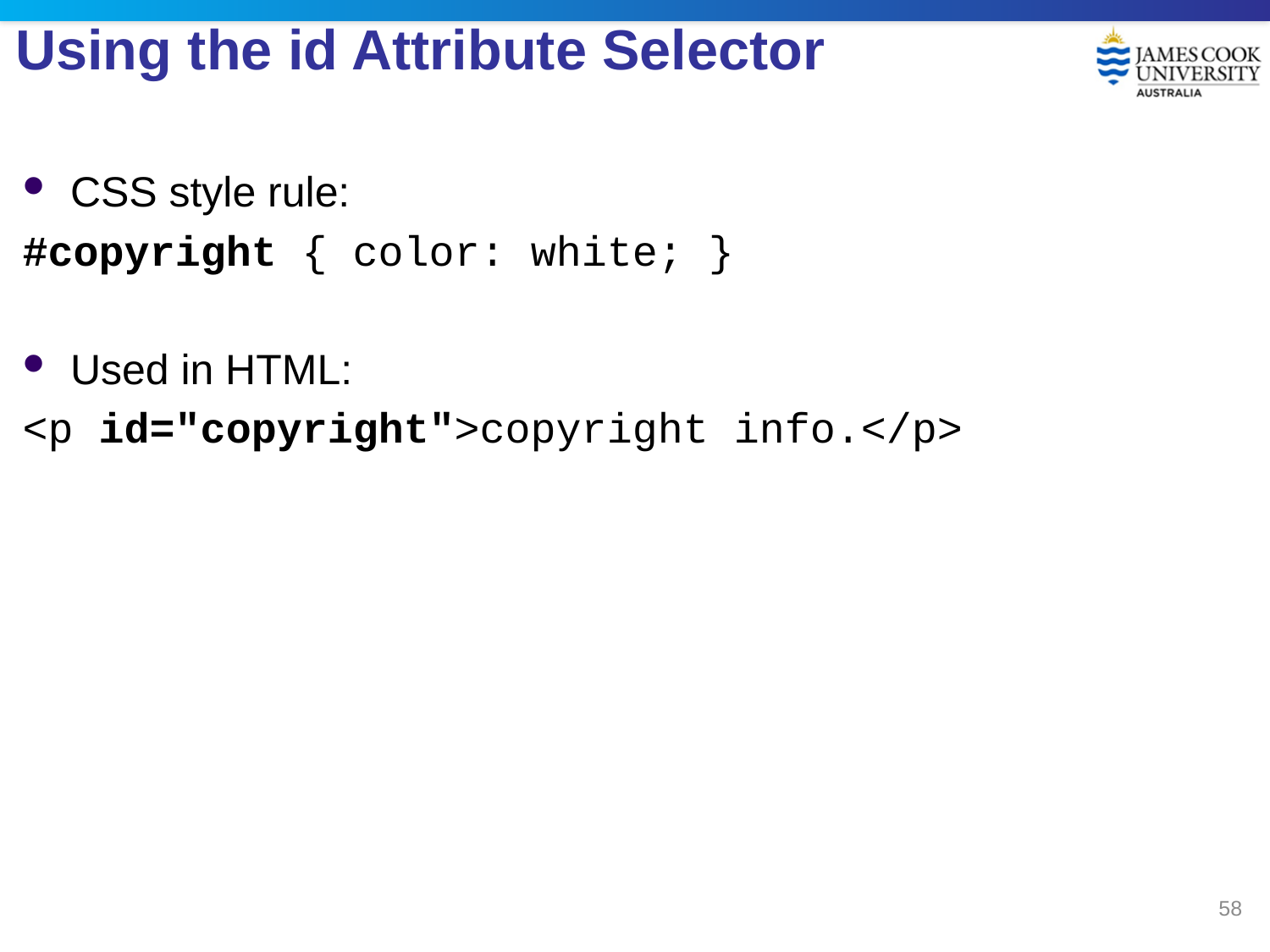

# Using the id Attribute Selector
CSS style rule:
#copyright { color: white; }

Used in HTML:
<p id="copyright">copyright info.</p>

58